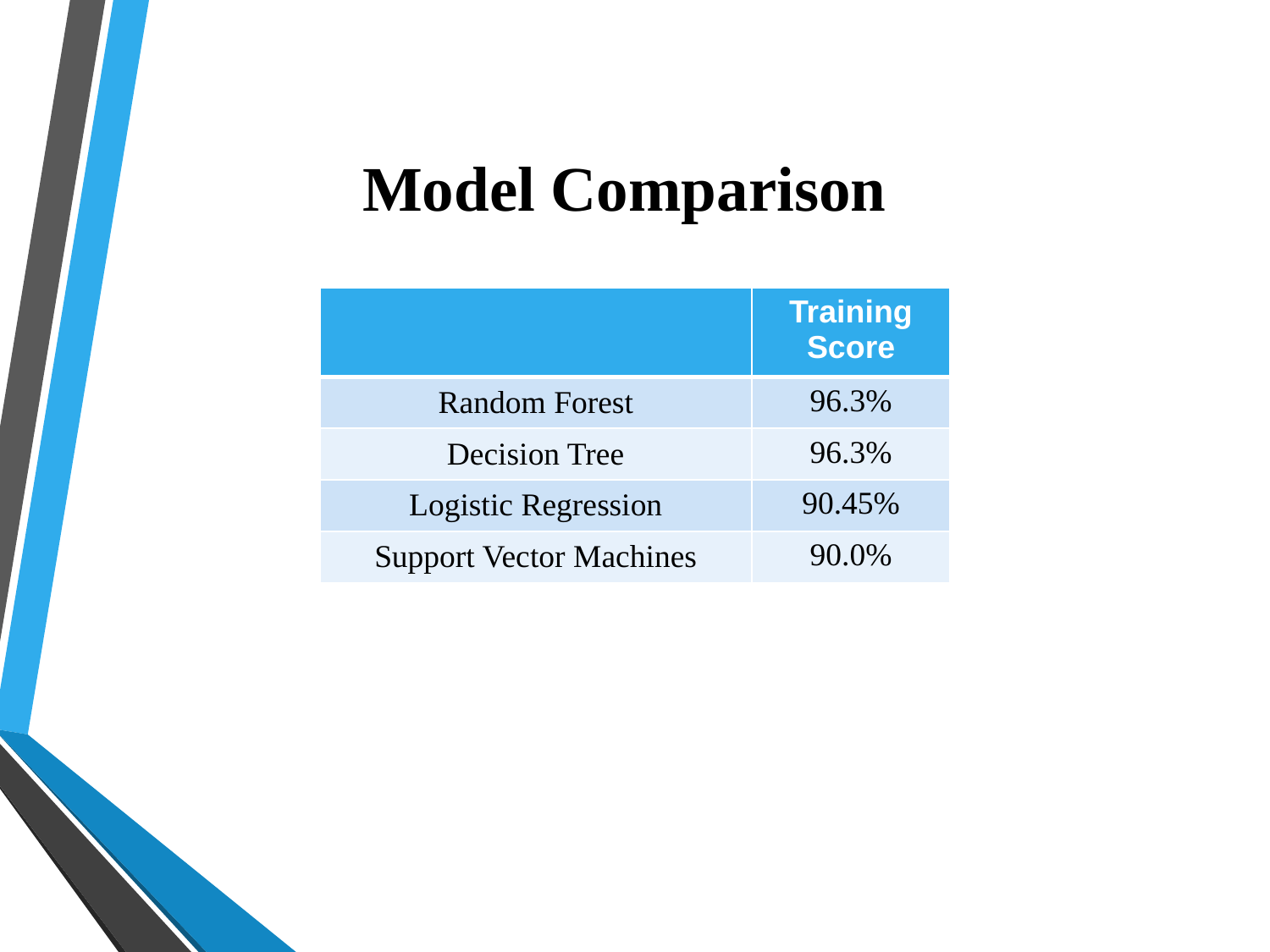

Model Comparison
|  | Training Score |
| --- | --- |
| Random Forest | 96.3% |
| Decision Tree | 96.3% |
| Logistic Regression | 90.45% |
| Support Vector Machines | 90.0% |